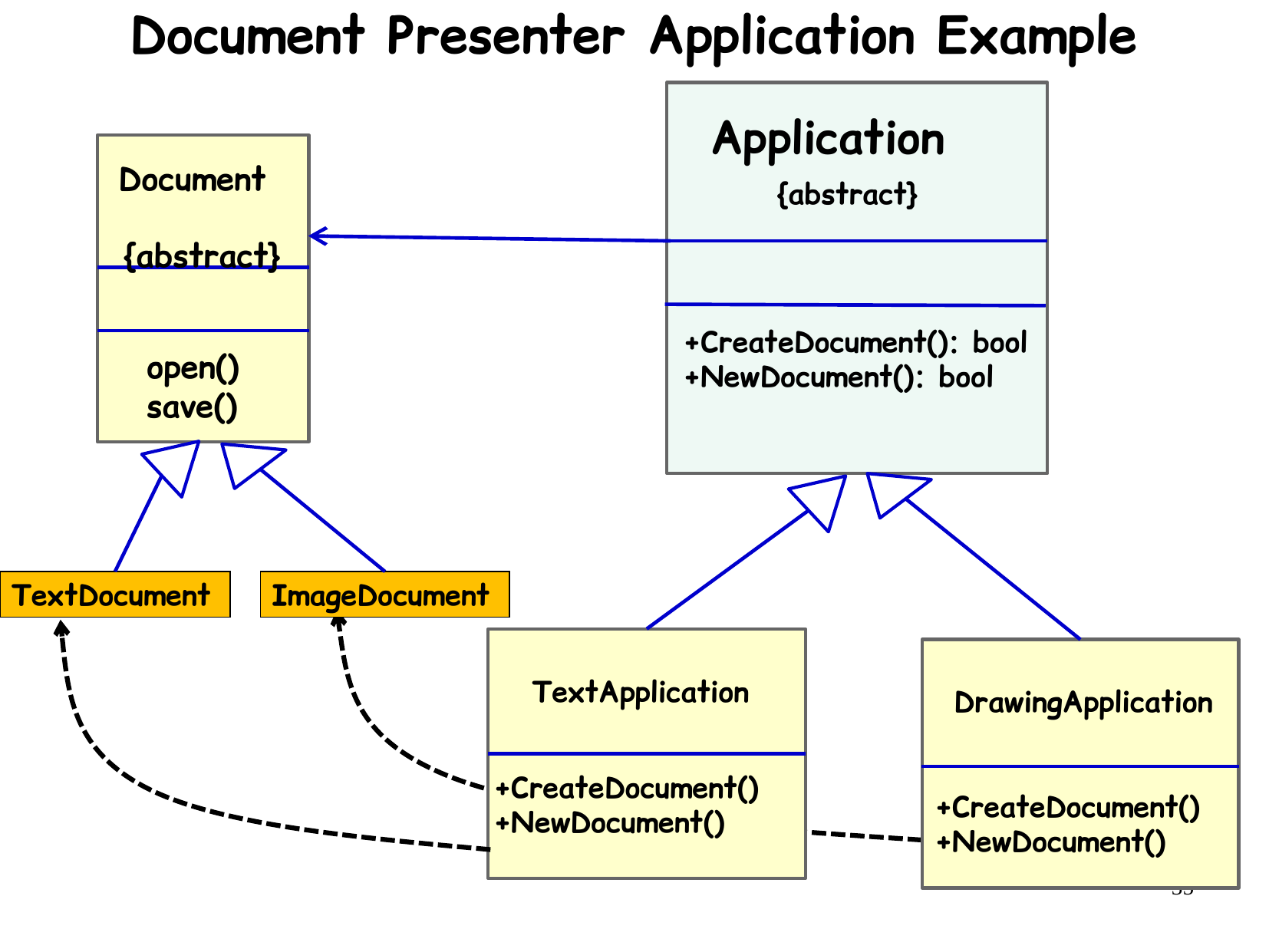

Document Presenter Application Example

Application

Document             {abstract}
{abstract}
+CreateDocument(): bool
+NewDocument(): bool

open()
save()

TextDocument
ImageDocument

TextApplication
DrawingApplication
+CreateDocument()
+NewDocument()

+CreateDocument()
+NewDocument()